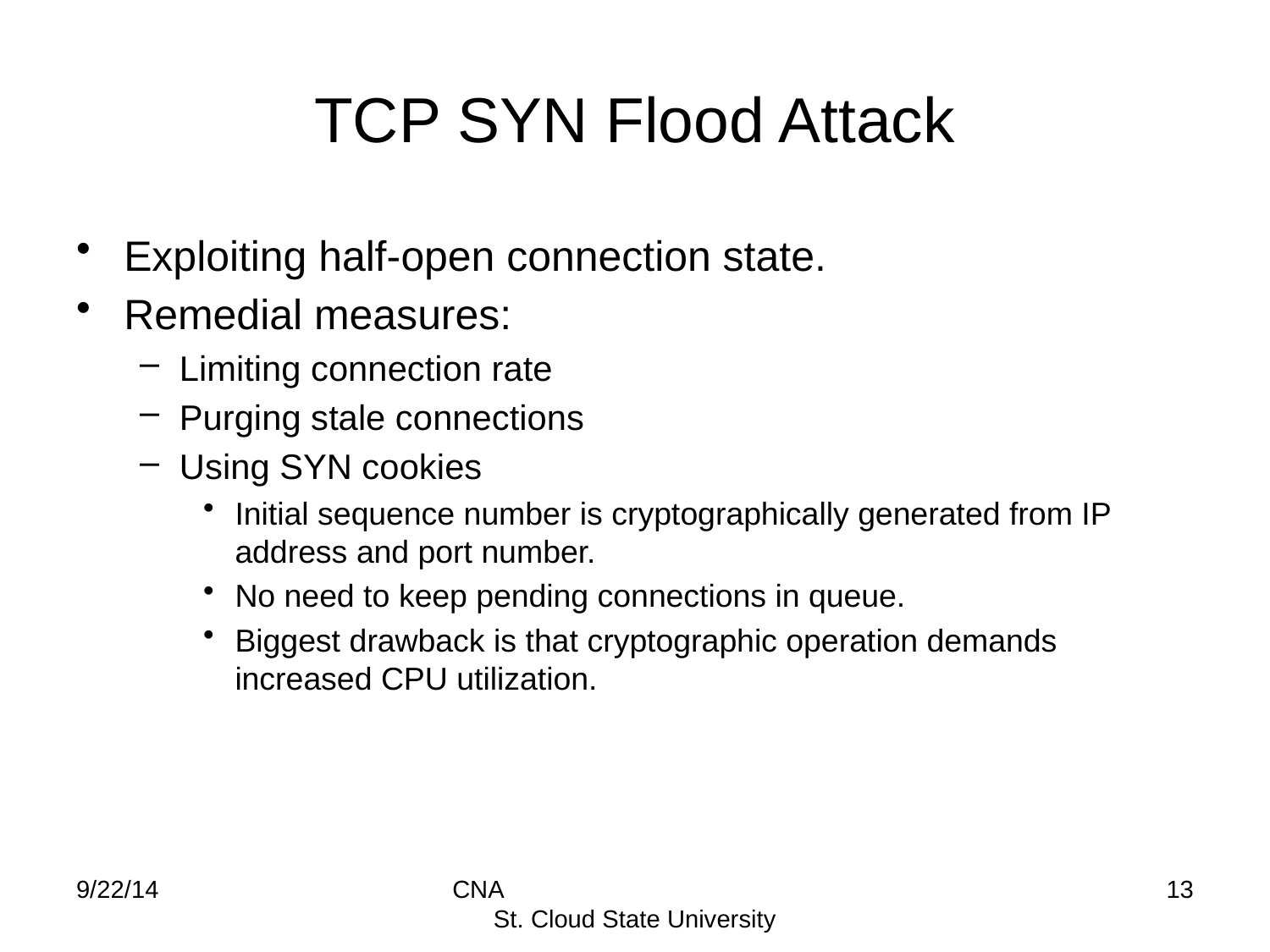

# TCP SYN Flood Attack
Exploiting half-open connection state.
Remedial measures:
Limiting connection rate
Purging stale connections
Using SYN cookies
Initial sequence number is cryptographically generated from IP address and port number.
No need to keep pending connections in queue.
Biggest drawback is that cryptographic operation demands increased CPU utilization.
9/22/14
CNA                                              St. Cloud State University
13